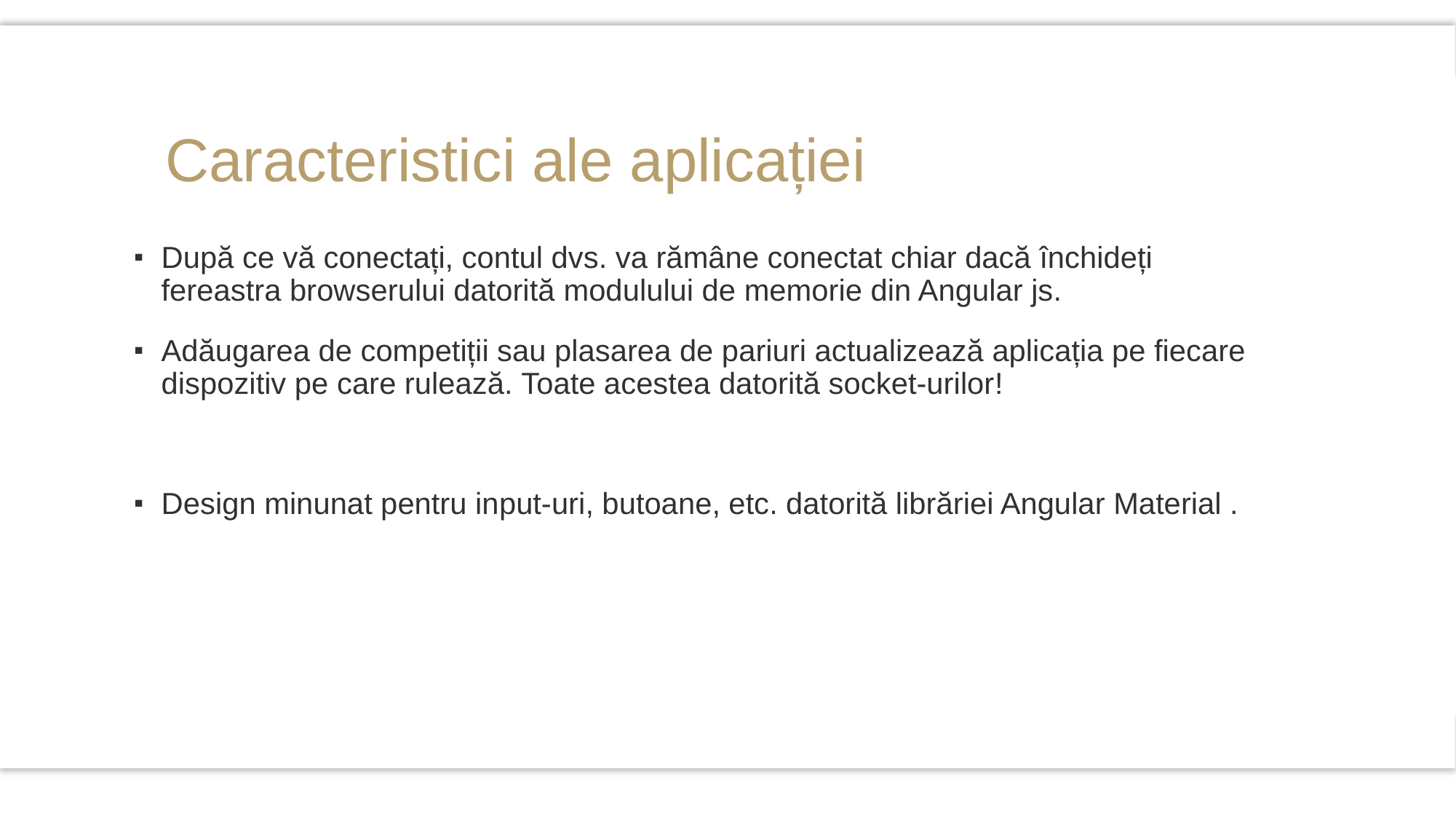

# Caracteristici ale aplicației
După ce vă conectați, contul dvs. va rămâne conectat chiar dacă închideți fereastra browserului datorită modulului de memorie din Angular js.
Adăugarea de competiții sau plasarea de pariuri actualizează aplicația pe fiecare dispozitiv pe care rulează. Toate acestea datorită socket-urilor!

Design minunat pentru input-uri, butoane, etc. datorită librăriei Angular Material .